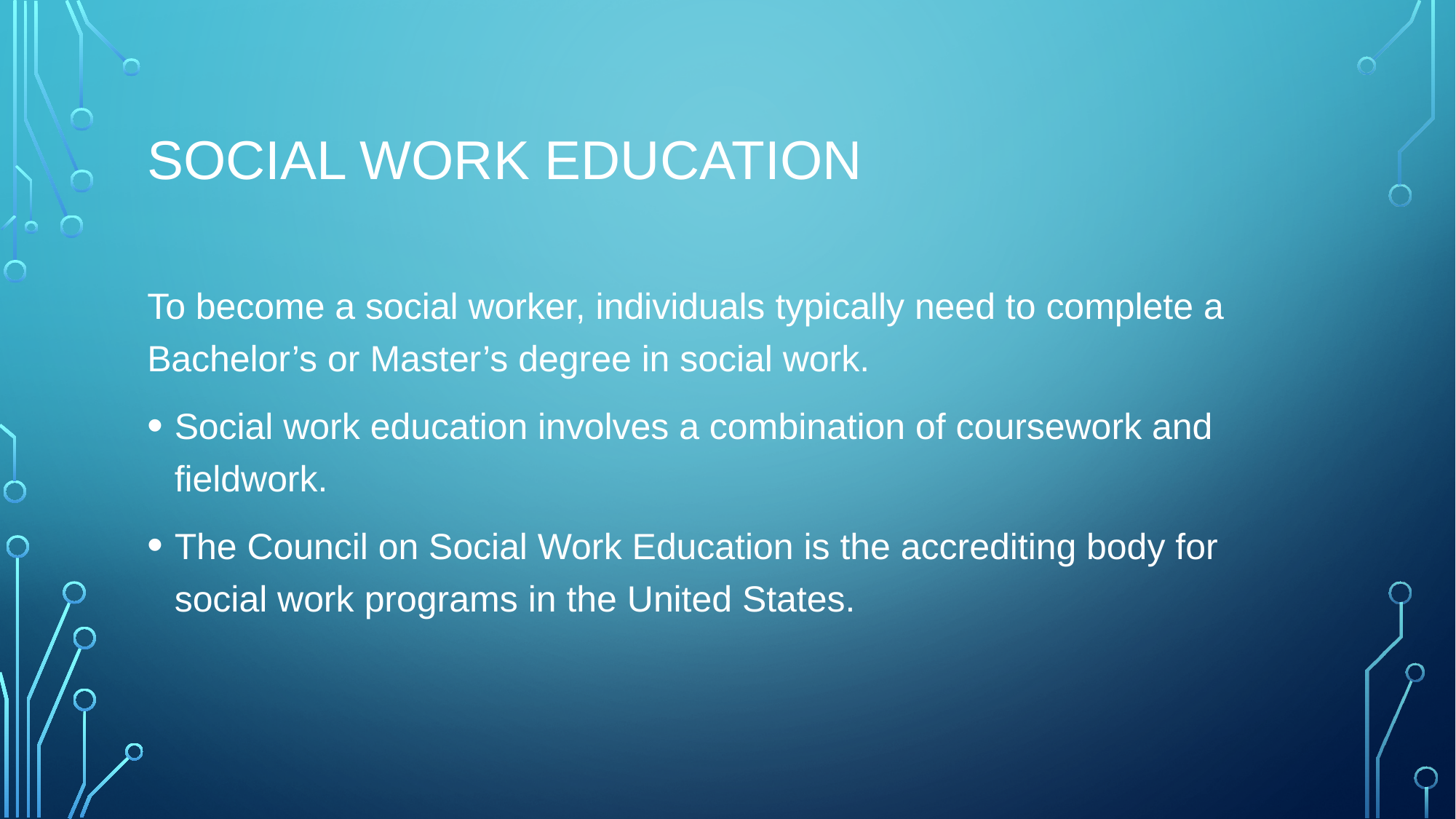

# Social Work Education
To become a social worker, individuals typically need to complete a Bachelor’s or Master’s degree in social work.
Social work education involves a combination of coursework and fieldwork.
The Council on Social Work Education is the accrediting body for social work programs in the United States.